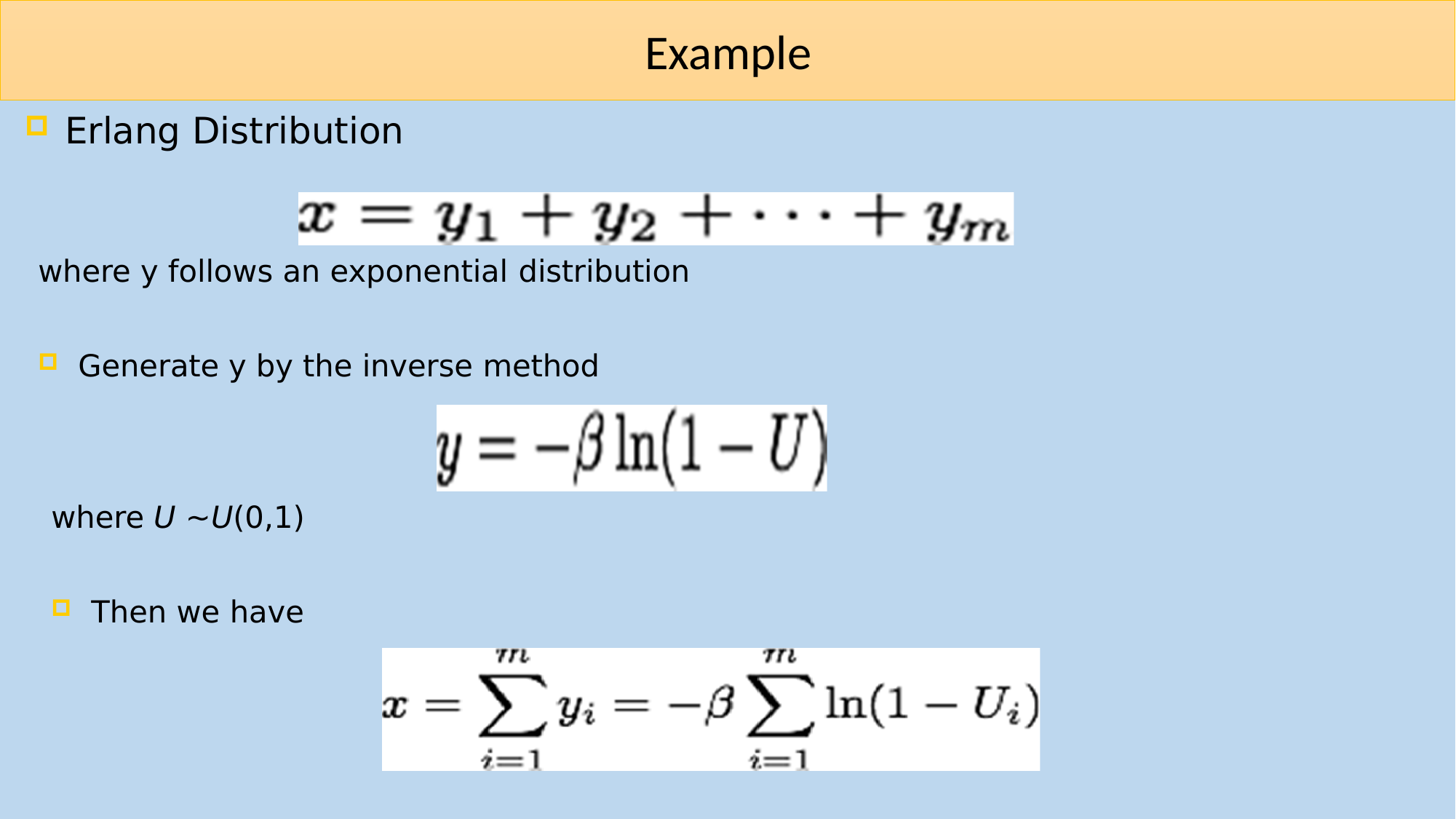

# Example
Erlang Distribution

where y follows an exponential distribution

Generate y by the inverse method

where U ~U(0,1)

Then we have